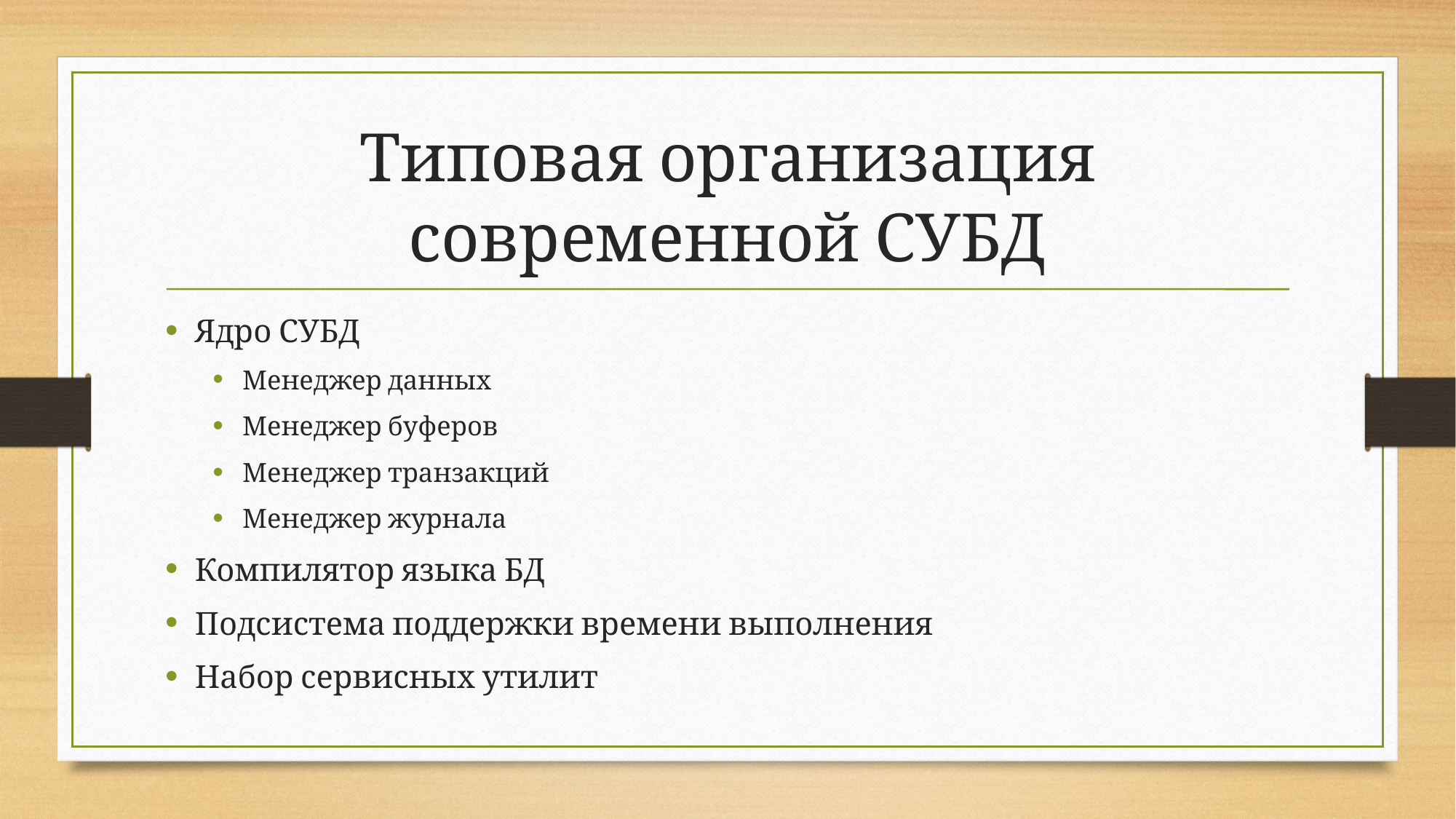

# Типовая организация современной СУБД
Ядро СУБД
Менеджер данных
Менеджер буферов
Менеджер транзакций
Менеджер журнала
Компилятор языка БД
Подсистема поддержки времени выполнения
Набор сервисных утилит